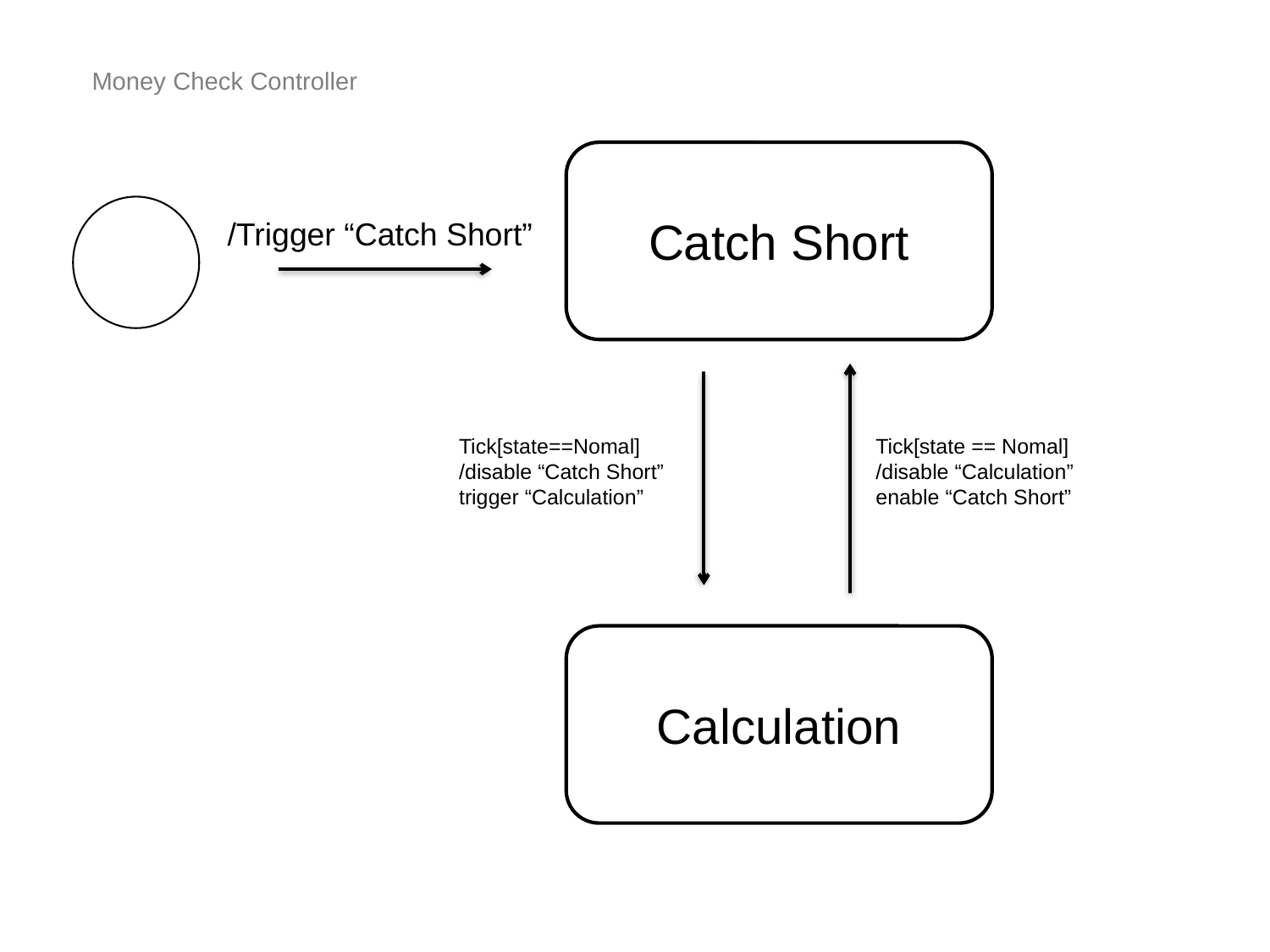

Money Check Controller
Catch Short

Calculation
/Trigger “Catch Short”
Tick[state==Nomal]
/disable “Catch Short”
trigger “Calculation”
Tick[state == Nomal]
/disable “Calculation”
enable “Catch Short”